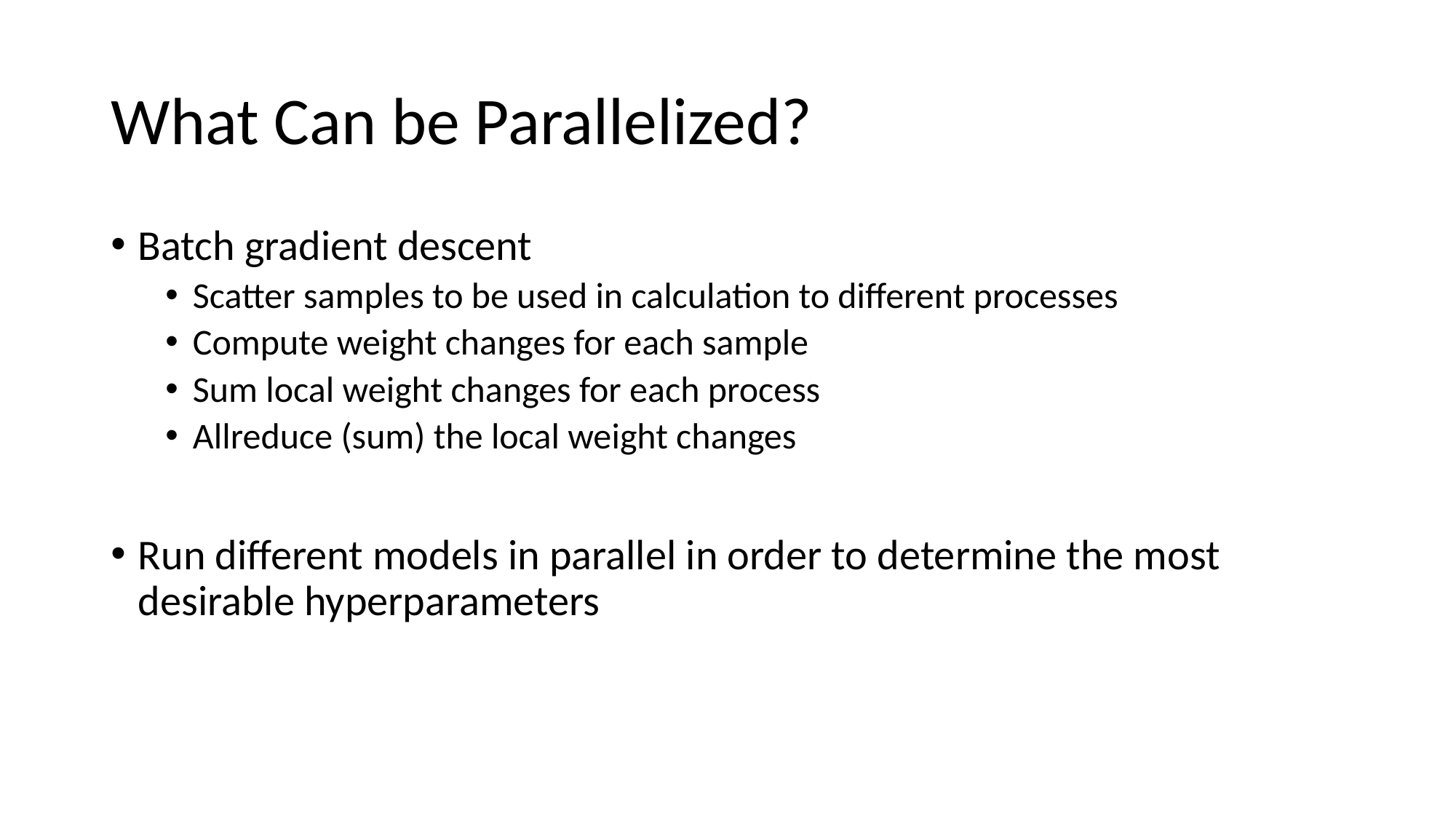

# What Can be Parallelized?
Batch gradient descent
Scatter samples to be used in calculation to different processes
Compute weight changes for each sample
Sum local weight changes for each process
Allreduce (sum) the local weight changes

Run different models in parallel in order to determine the most desirable hyperparameters